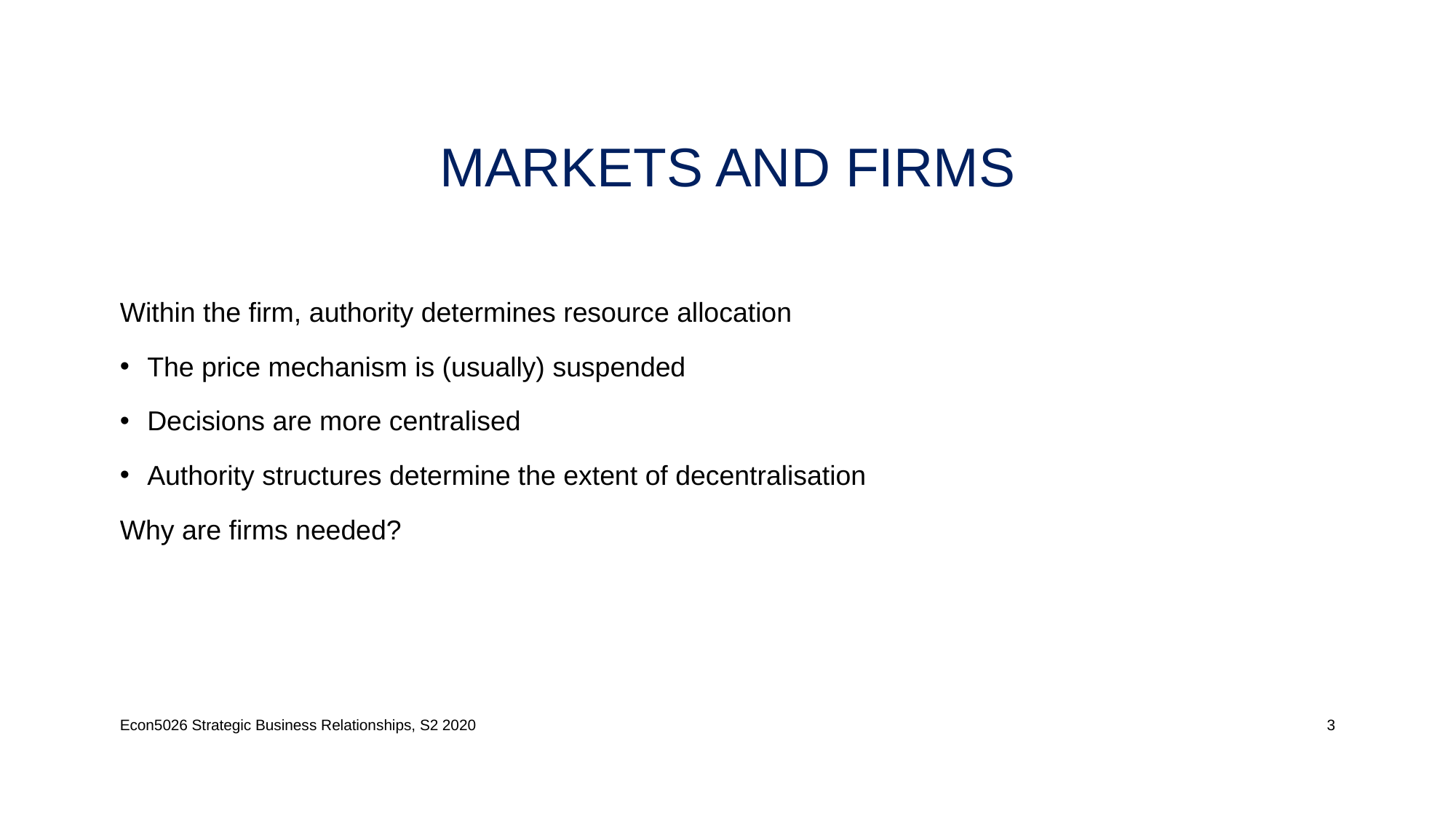

# Markets and Firms
Within the firm, authority determines resource allocation
The price mechanism is (usually) suspended
Decisions are more centralised
Authority structures determine the extent of decentralisation
Why are firms needed?

Econ5026 Strategic Business Relationships, S2 2020
3